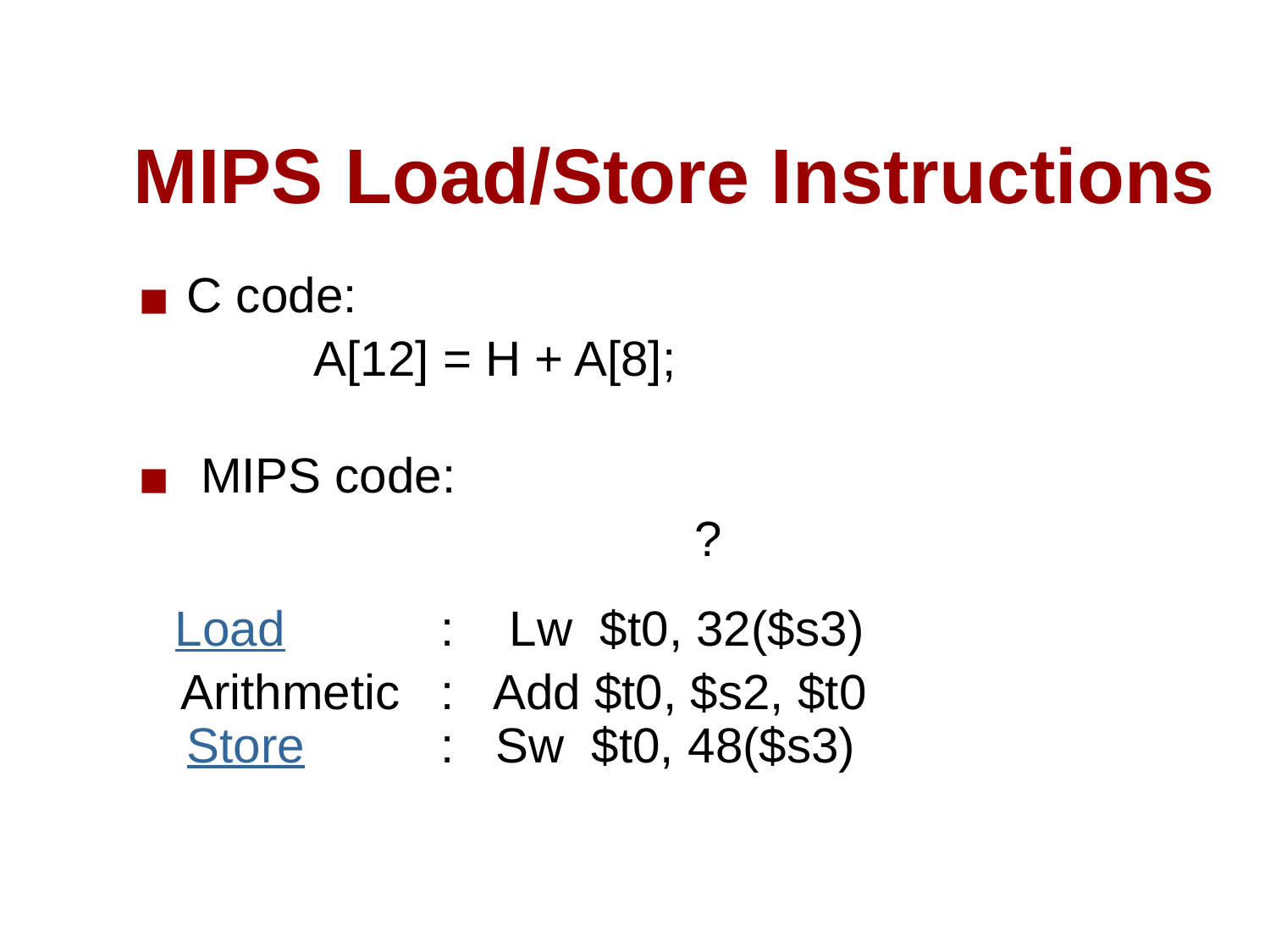

# MIPS Load/Store Instructions
C code:
		A[12] = H + A[8];
 MIPS code:
					?

   Load		:    Lw  $t0, 32($s3)
   Arithmetic	:   Add $t0, $s2, $t0
Store		:   Sw  $t0, 48($s3)